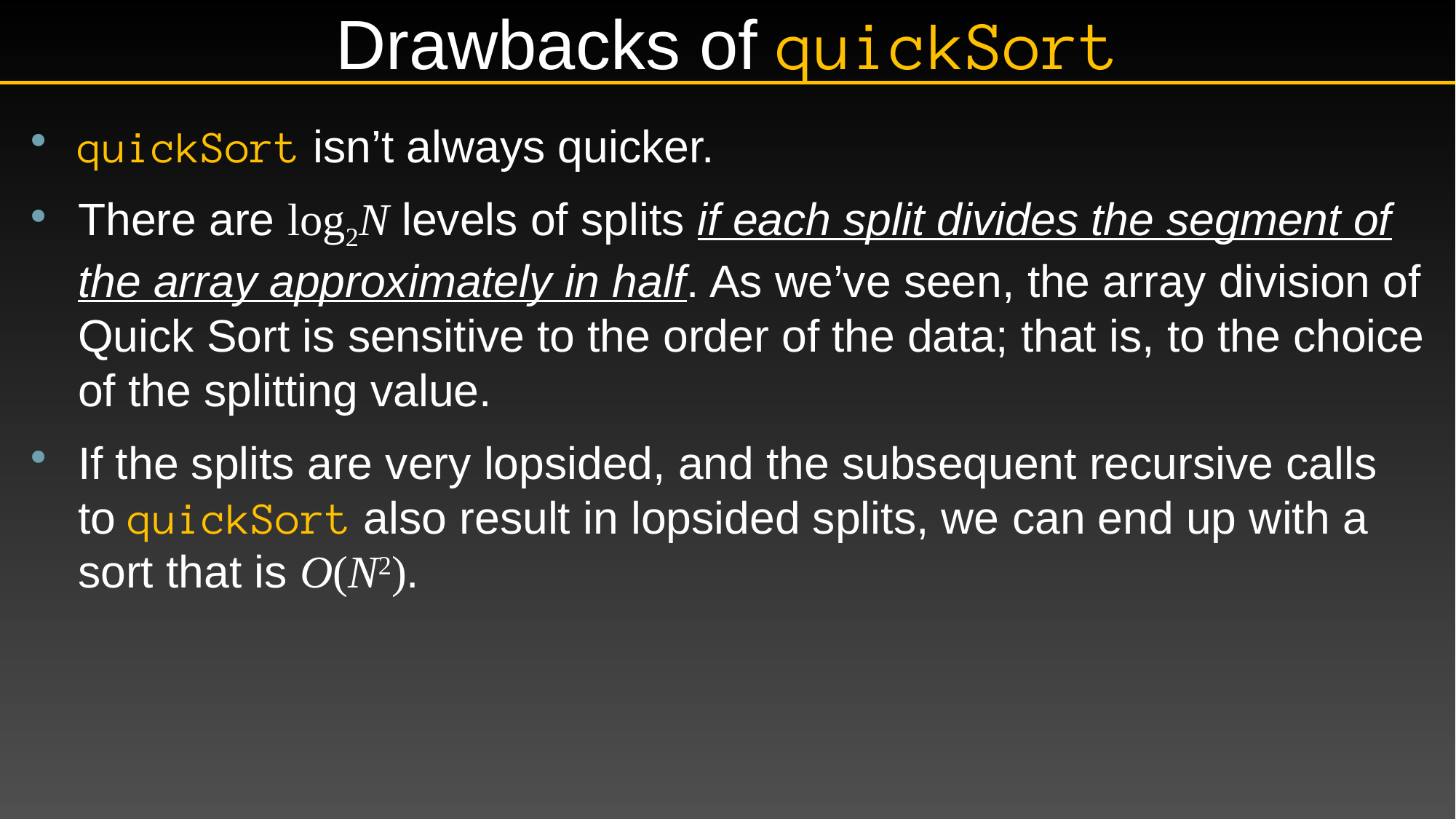

# Drawbacks of quickSort
quickSort isn’t always quicker.
There are log2N levels of splits if each split divides the segment of the array approximately in half. As we’ve seen, the array division of Quick Sort is sensitive to the order of the data; that is, to the choice of the splitting value.
If the splits are very lopsided, and the subsequent recursive calls to quickSort also result in lopsided splits, we can end up with a sort that is O(N2).